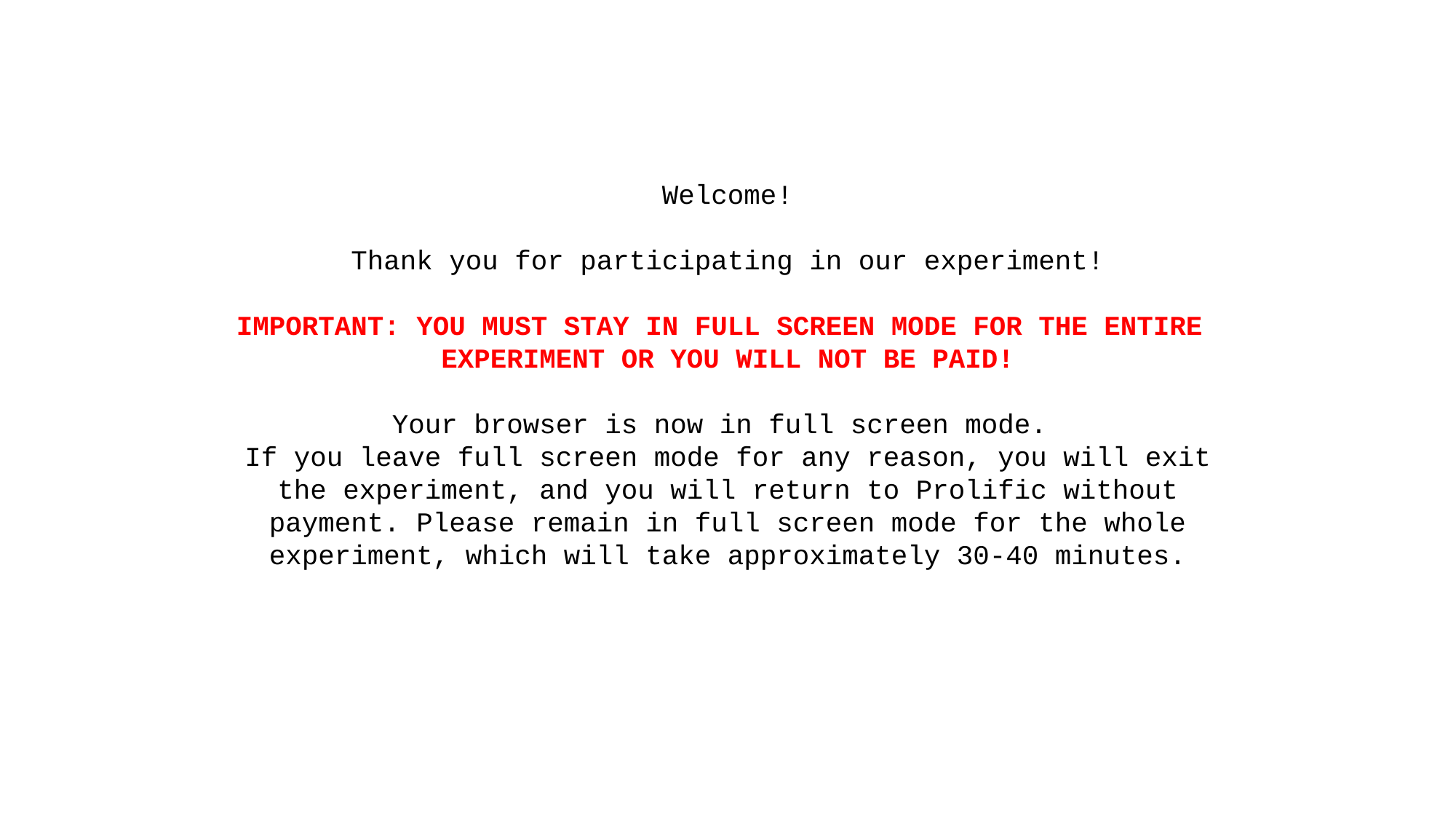

Welcome!

Thank you for participating in our experiment!

IMPORTANT: YOU MUST STAY IN FULL SCREEN MODE FOR THE ENTIRE
EXPERIMENT OR YOU WILL NOT BE PAID!

Your browser is now in full screen mode.
If you leave full screen mode for any reason, you will exit the experiment, and you will return to Prolific without payment. Please remain in full screen mode for the whole experiment, which will take approximately 30-40 minutes.